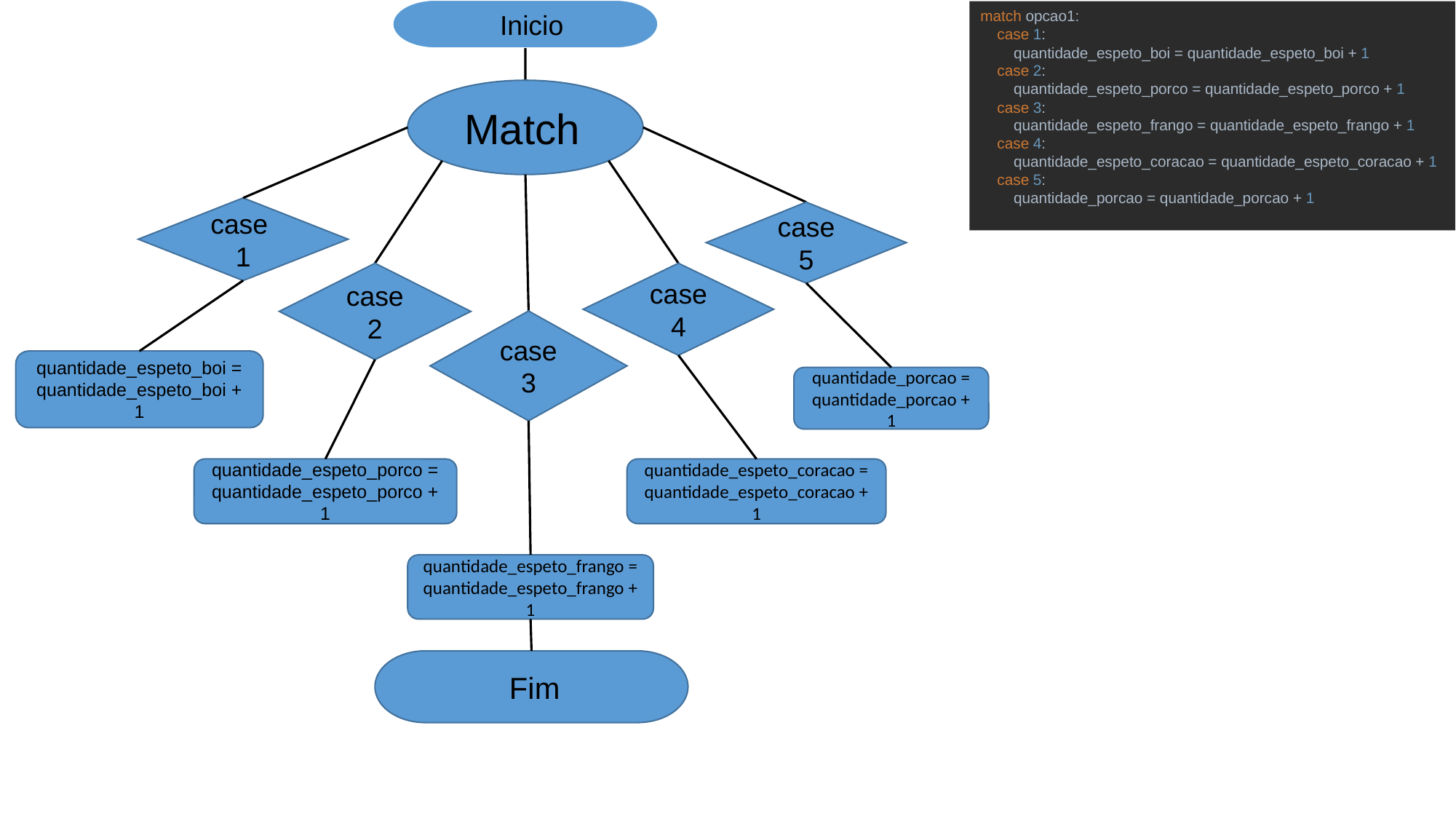

Inicio
match opcao1:
    case 1:
        quantidade_espeto_boi = quantidade_espeto_boi + 1
    case 2:
        quantidade_espeto_porco = quantidade_espeto_porco + 1
    case 3:
        quantidade_espeto_frango = quantidade_espeto_frango + 1
    case 4:
        quantidade_espeto_coracao = quantidade_espeto_coracao + 1
    case 5:
        quantidade_porcao = quantidade_porcao + 1

 Match
case
1
case 5
case 2
case 4
case 3
quantidade_espeto_boi = quantidade_espeto_boi + 1
quantidade_porcao = quantidade_porcao + 1
quantidade_espeto_porco = quantidade_espeto_porco + 1
quantidade_espeto_coracao = quantidade_espeto_coracao + 1
quantidade_espeto_frango = quantidade_espeto_frango + 1
             Fim